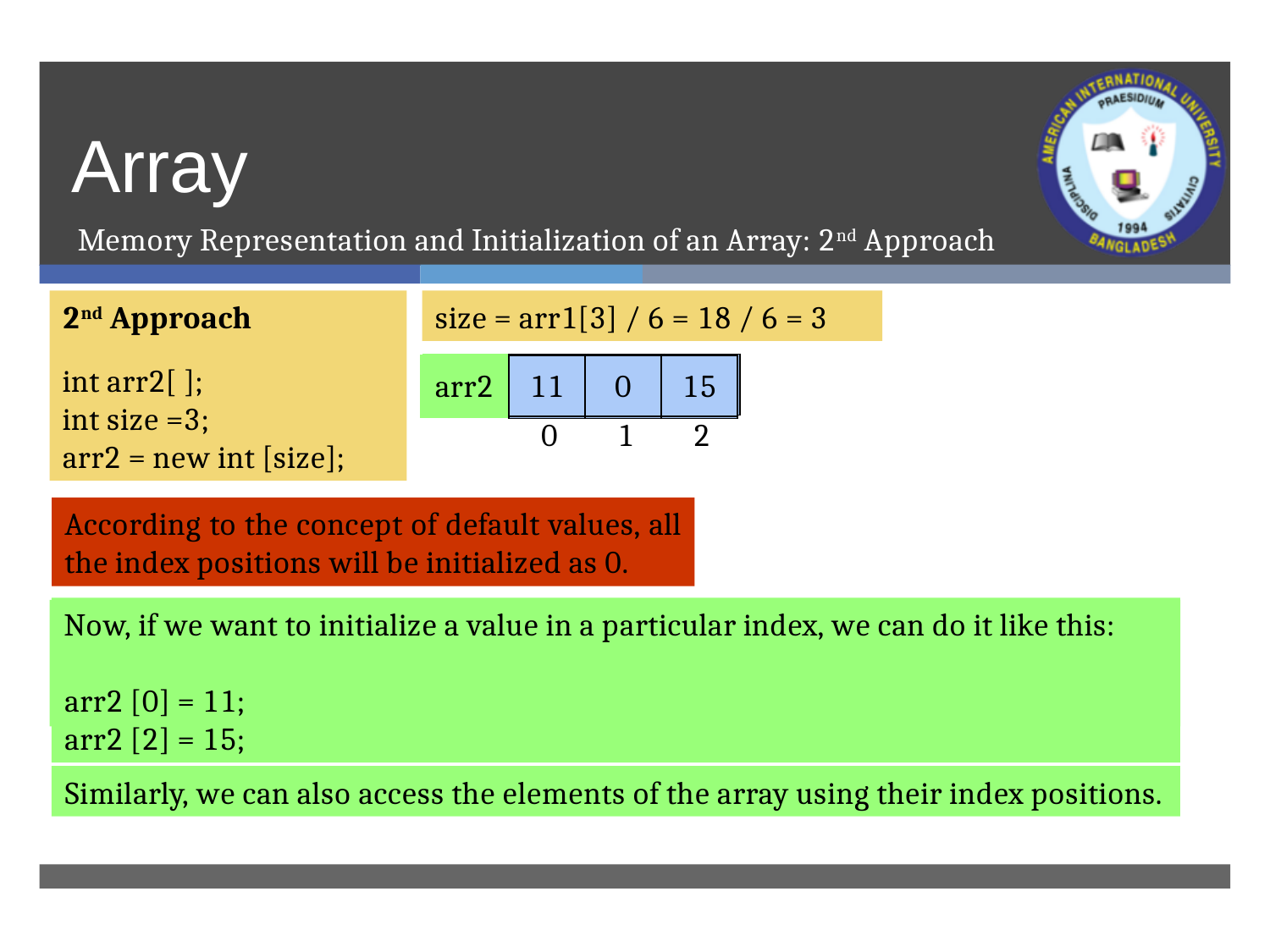

# Array
Memory Representation and Initialization of an Array: 2nd Approach
2nd Approach

int arr2[ ];
int size =3;
arr2 = new int [size];
size = arr1[3] / 6 = 18 / 6 = 3
| arr2 |  |  |  |
| --- | --- | --- | --- |
| arr2 | 0 | 0 | 0 |
| --- | --- | --- | --- |
| arr2 | 11 | 0 | 15 |
| --- | --- | --- | --- |
| arr2 | 11 | 0 | 0 |
| --- | --- | --- | --- |
|  | 0 | 1 | 2 |
| --- | --- | --- | --- |
According to the concept of default values, all the index positions will be initialized as 0.
Now, if we want to initialize a value in a particular index, we can do it like this:

arr2 [0] = 11;
arr2 [2] = 15;
Now, if we want to initialize a value in a particular index, we can do it like this:

arr2 [0] = 11;
Similarly, we can also access the elements of the array using their index positions.